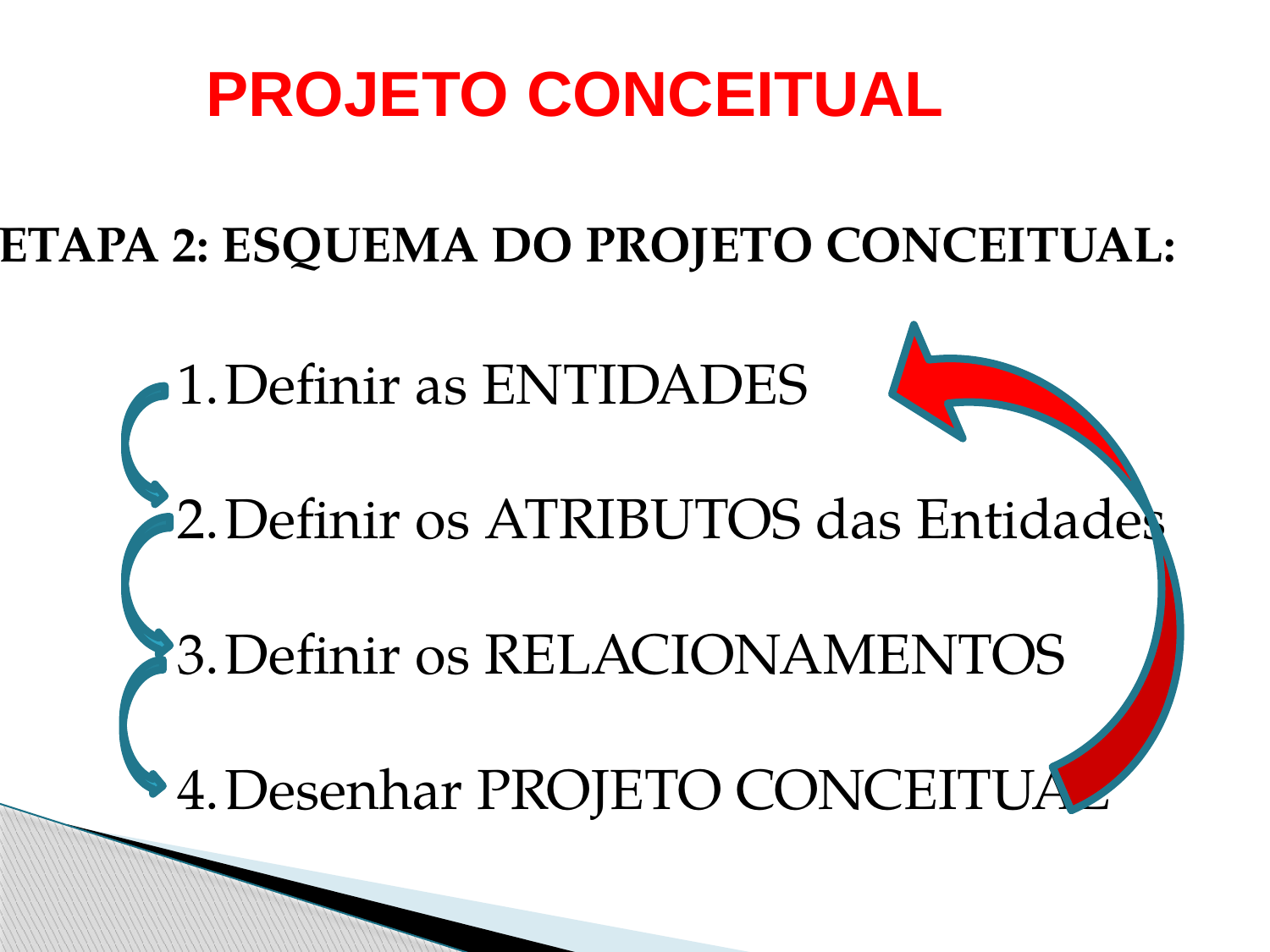

# PROJETO CONCEITUAL
ETAPA 2: ESQUEMA DO PROJETO CONCEITUAL:

Definir as ENTIDADES

Definir os ATRIBUTOS das Entidades

Definir os RELACIONAMENTOS

Desenhar PROJETO CONCEITUAL